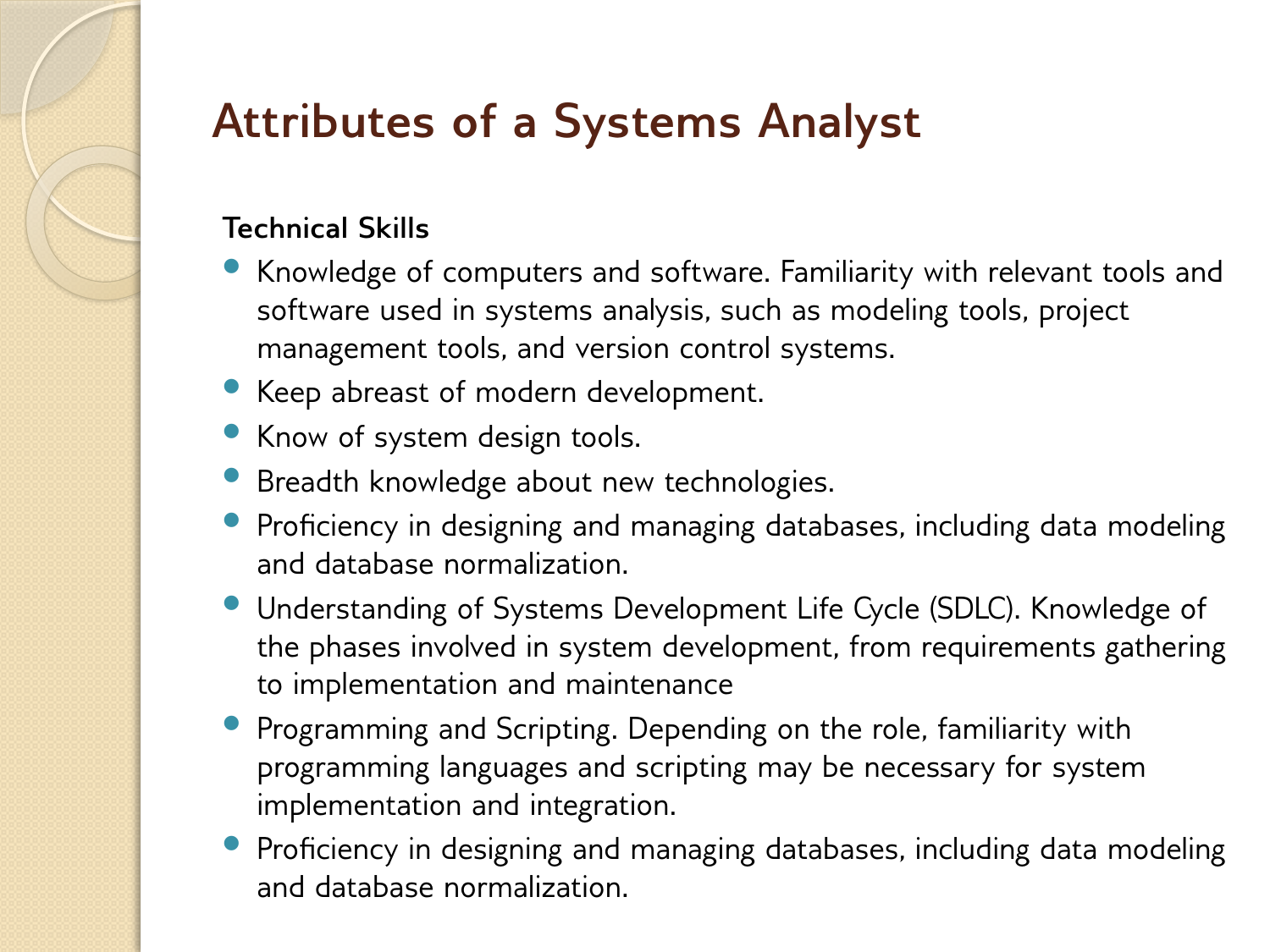

# Attributes of a Systems Analyst
Technical Skills
Knowledge of computers and software. Familiarity with relevant tools and software used in systems analysis, such as modeling tools, project management tools, and version control systems.
Keep abreast of modern development.
Know of system design tools.
Breadth knowledge about new technologies.
Proficiency in designing and managing databases, including data modeling and database normalization.
Understanding of Systems Development Life Cycle (SDLC). Knowledge of the phases involved in system development, from requirements gathering to implementation and maintenance
Programming and Scripting. Depending on the role, familiarity with programming languages and scripting may be necessary for system implementation and integration.
Proficiency in designing and managing databases, including data modeling and database normalization.